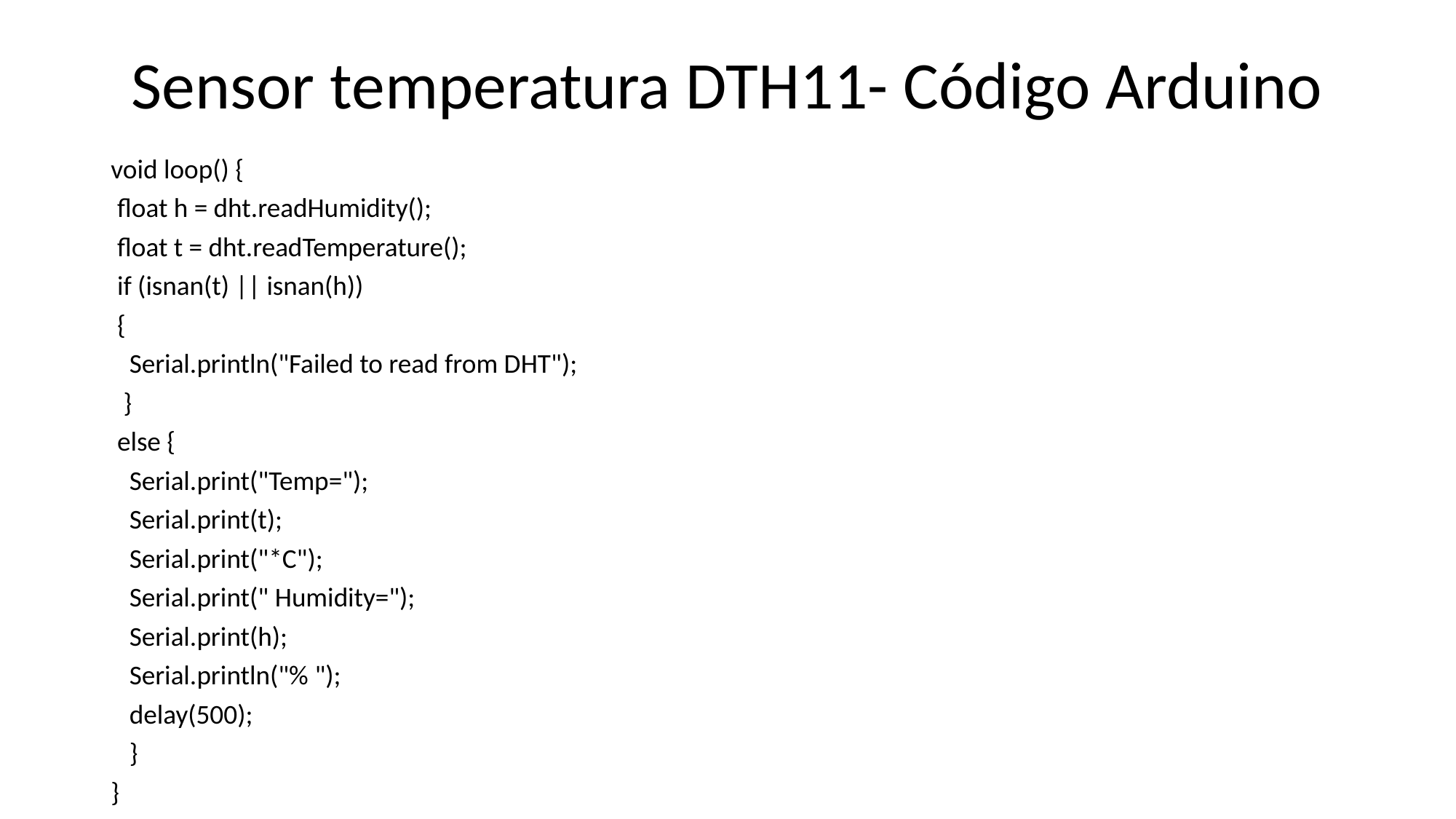

# Sensor temperatura DTH11- Código Arduino
void loop() {
 float h = dht.readHumidity();
 float t = dht.readTemperature();
 if (isnan(t) || isnan(h))
 {
   Serial.println("Failed to read from DHT");
  }
 else {
   Serial.print("Temp=");
   Serial.print(t);
   Serial.print("*C");
   Serial.print(" Humidity=");
   Serial.print(h);
   Serial.println("% ");
   delay(500);
   }
}